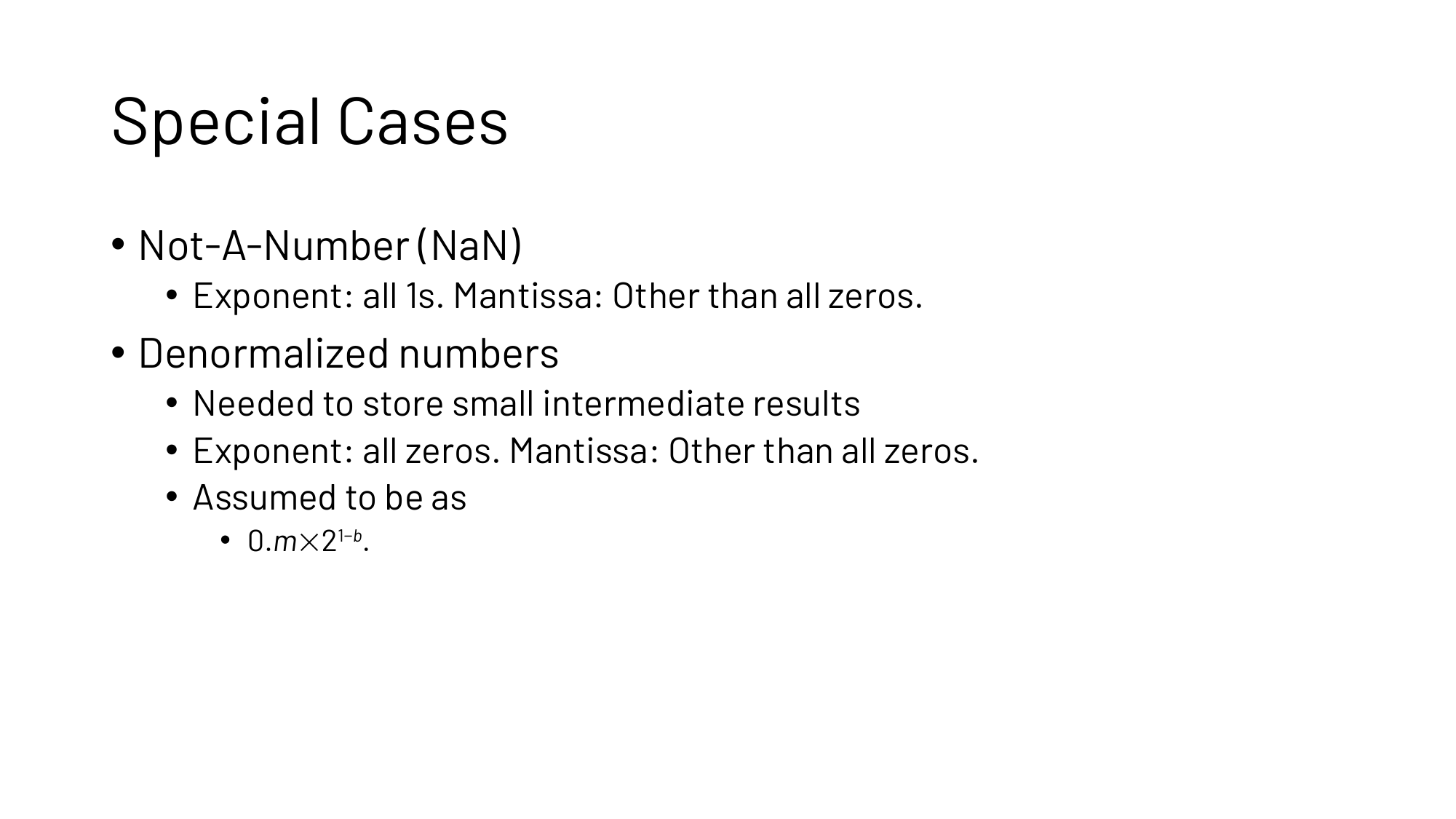

# Special Cases
Not-A-Number (NaN)
Exponent: all 1s. Mantissa: Other than all zeros.
Denormalized numbers
Needed to store small intermediate results
Exponent: all zeros. Mantissa: Other than all zeros.
Assumed to be as
0.m×21−b.